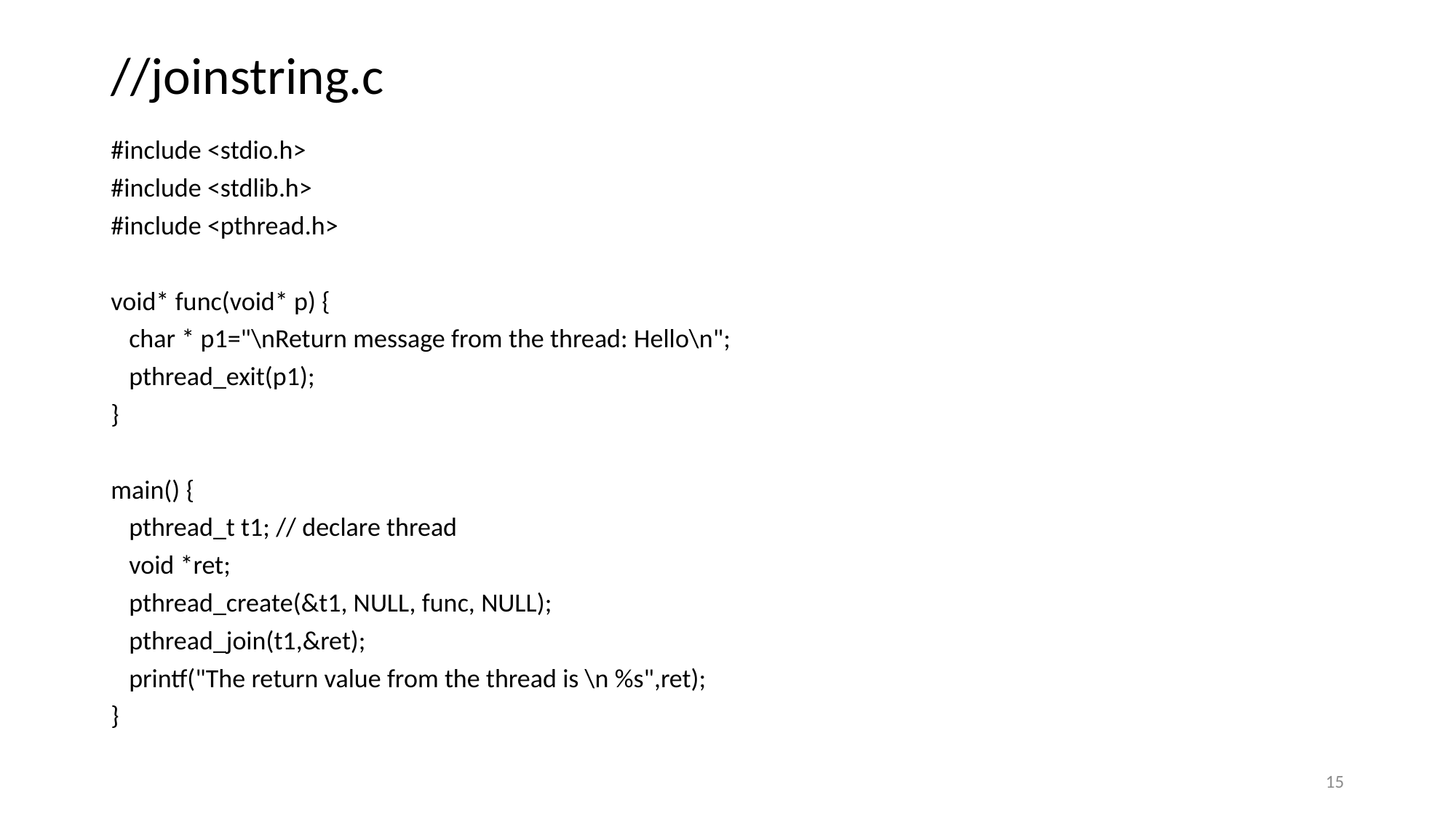

# //joinstring.c
#include <stdio.h>
#include <stdlib.h>
#include <pthread.h>

void* func(void* p) {
   char * p1="\nReturn message from the thread: Hello\n";
   pthread_exit(p1);
}

main() {
   pthread_t t1; // declare thread
   void *ret;
   pthread_create(&t1, NULL, func, NULL);
   pthread_join(t1,&ret);
   printf("The return value from the thread is \n %s",ret);
}
15